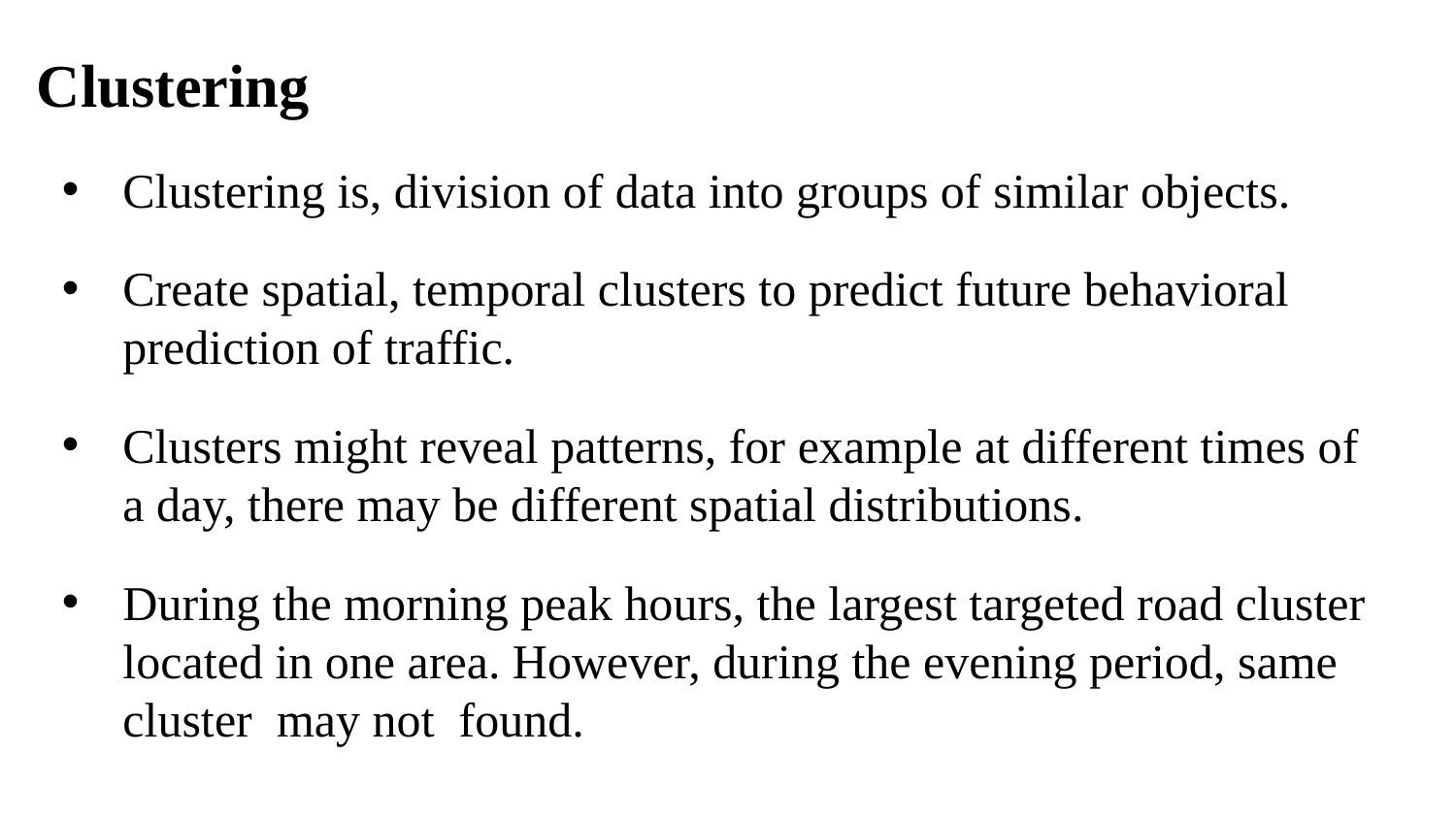

Clustering
Clustering is, division of data into groups of similar objects.
Create spatial, temporal clusters to predict future behavioral prediction of traffic.
Clusters might reveal patterns, for example at different times of a day, there may be different spatial distributions.
During the morning peak hours, the largest targeted road cluster located in one area. However, during the evening period, same  cluster  may not  found.